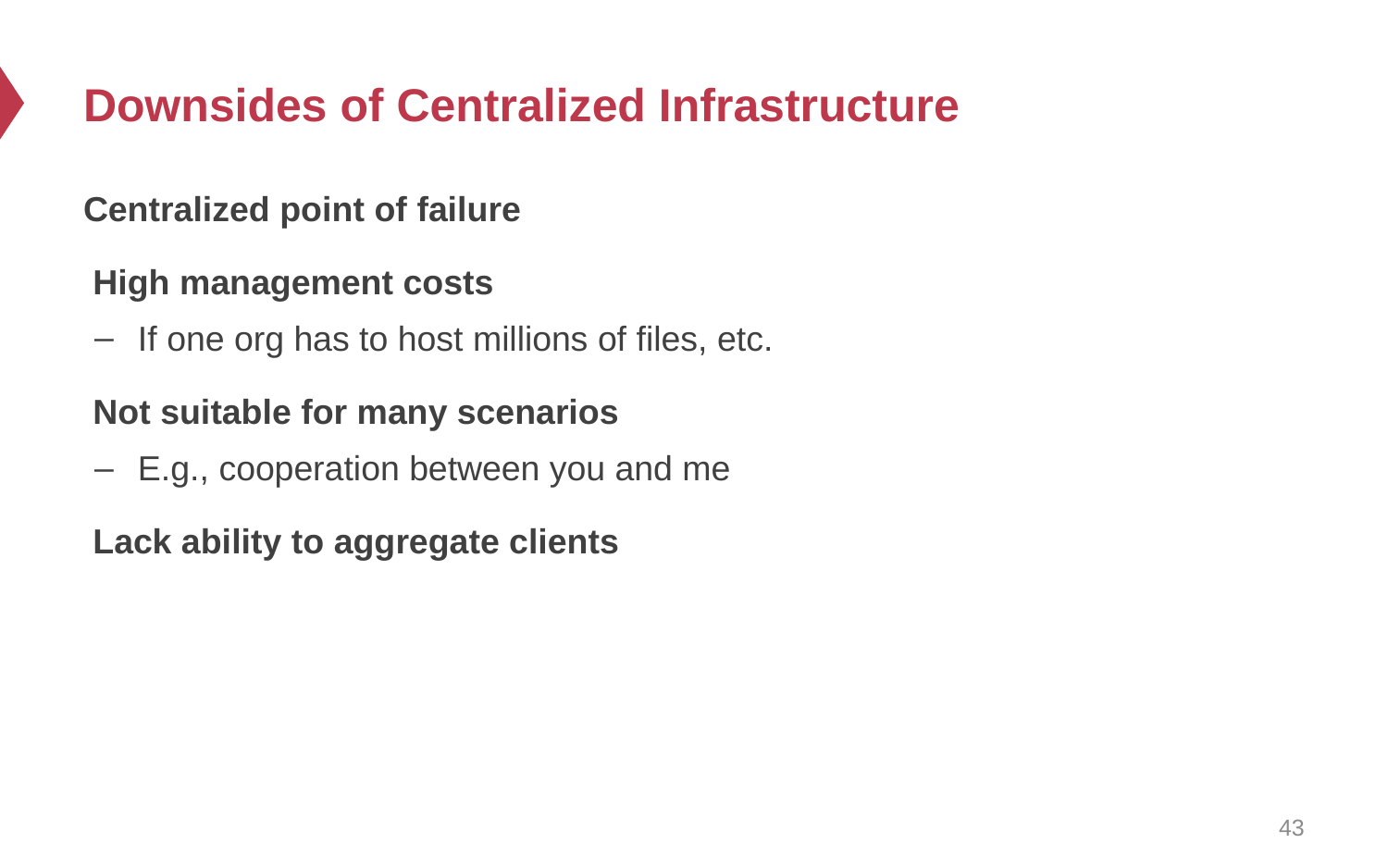

# Downsides of Centralized Infrastructure
Centralized point of failure
 High management costs
If one org has to host millions of files, etc.
 Not suitable for many scenarios
E.g., cooperation between you and me
 Lack ability to aggregate clients
43